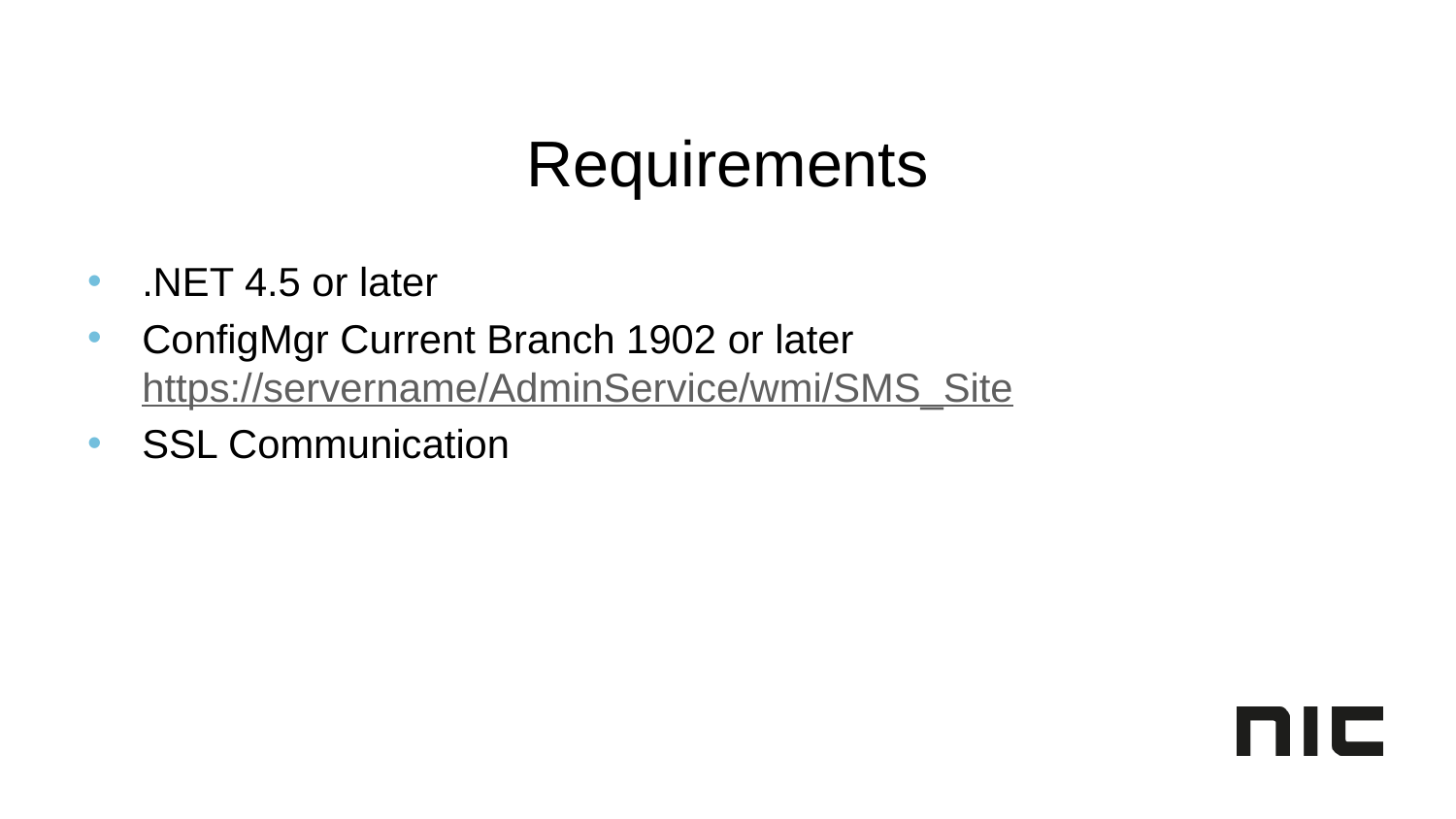

# Requirements
.NET 4.5 or later
ConfigMgr Current Branch 1902 or later
https://servername/AdminService/wmi/SMS_Site
SSL Communication